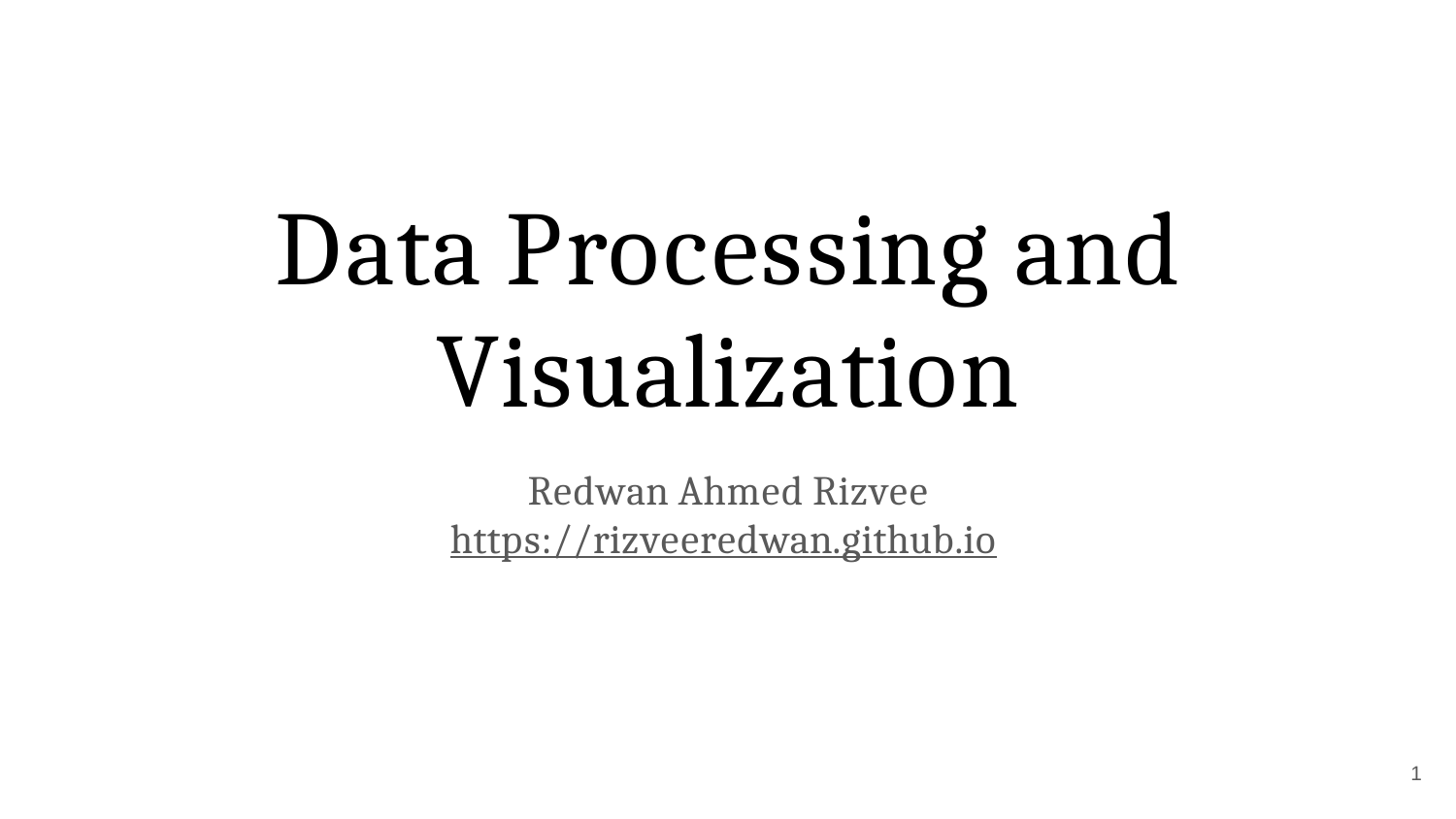

# Data Processing and Visualization
Redwan Ahmed Rizvee
https://rizveeredwan.github.io
1